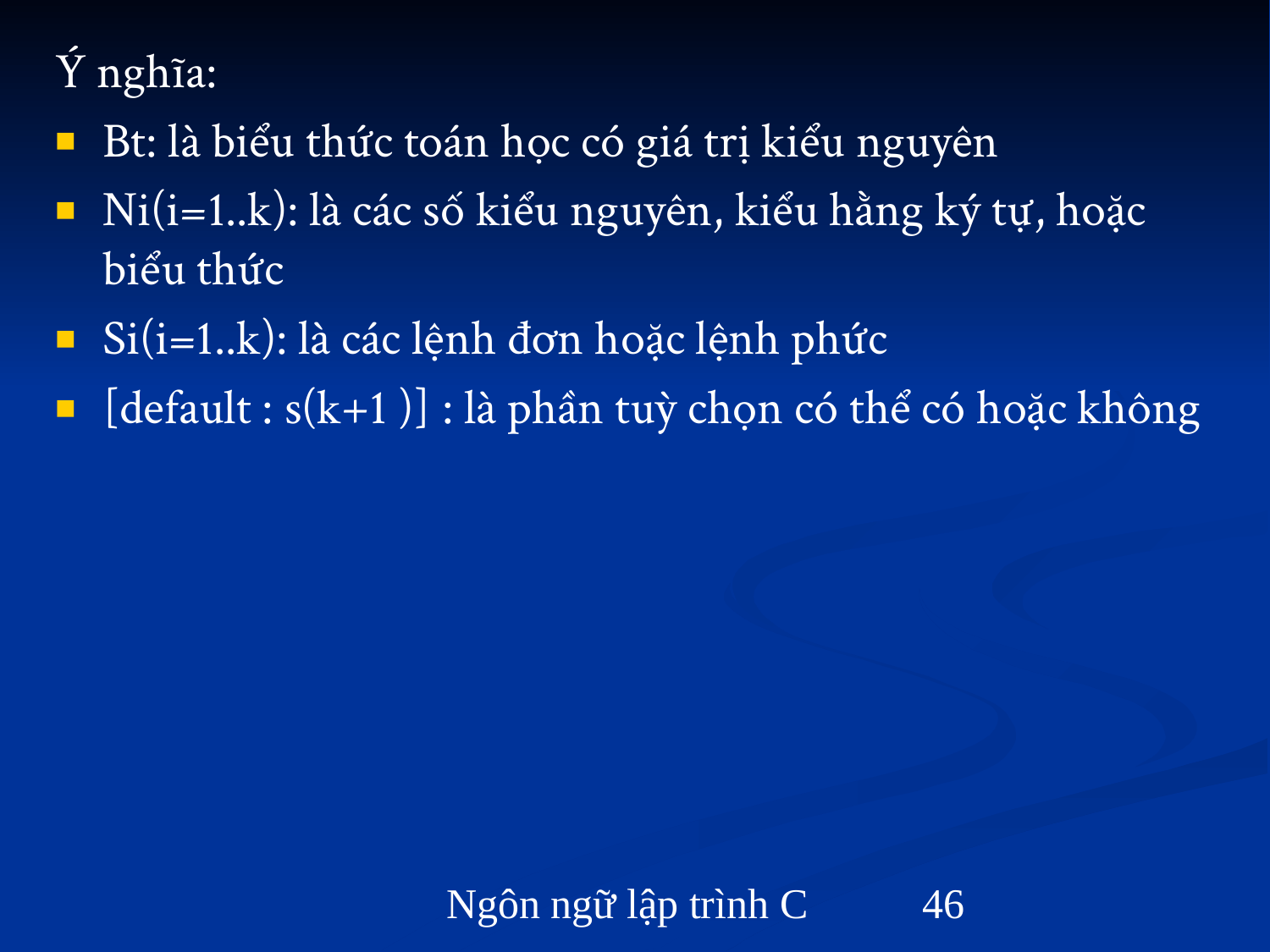

Ý nghĩa:
Bt: là biểu thức toán học có giá trị kiểu nguyên
Ni(i=1..k): là các số kiểu nguyên, kiểu hằng ký tự, hoặc biểu thức
Si(i=1..k): là các lệnh đơn hoặc lệnh phức
[default : s(k+1 )] : là phần tuỳ chọn có thể có hoặc không

Ngôn ngữ lập trình C
46